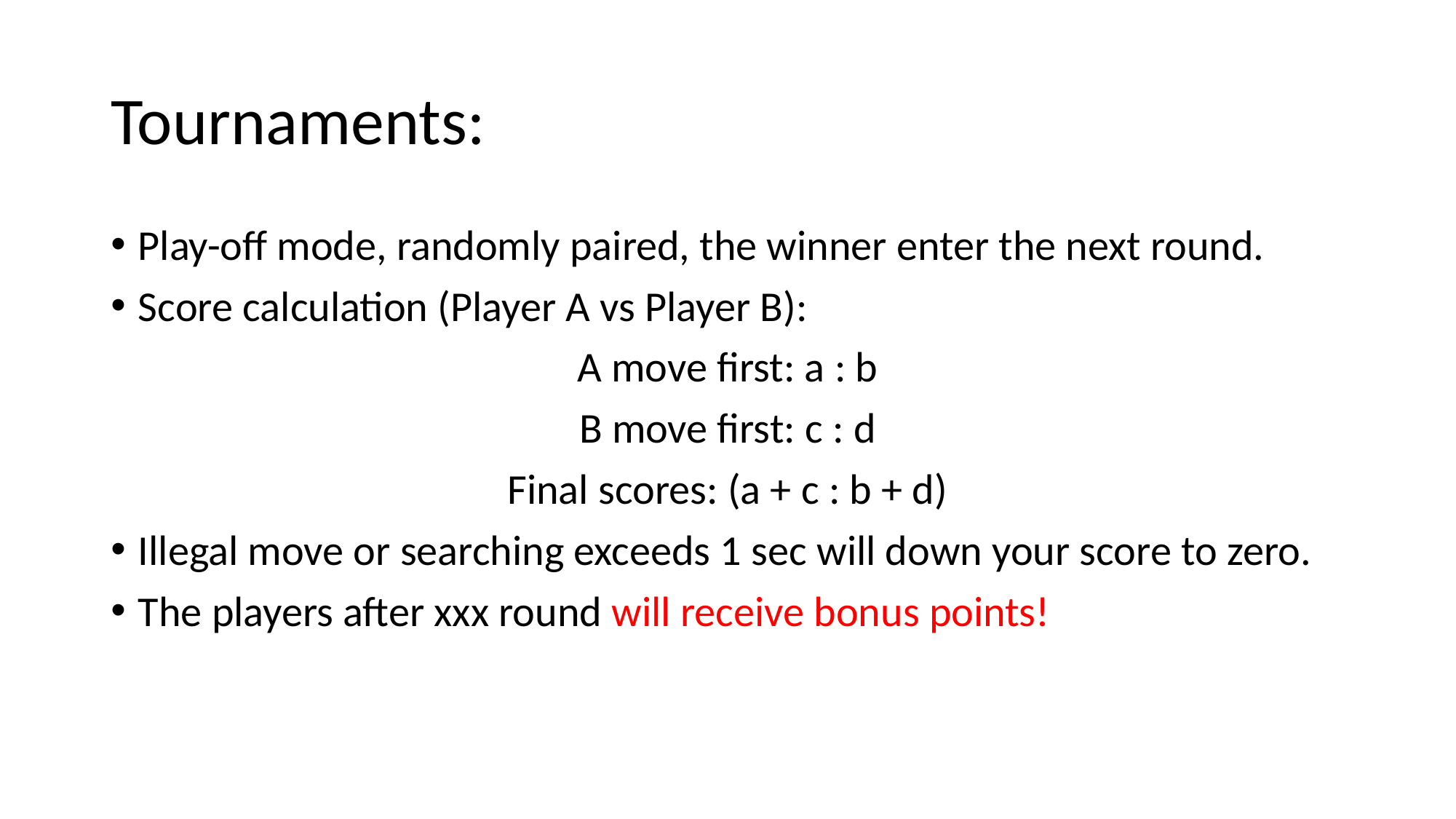

# Tournaments:
Play-off mode, randomly paired, the winner enter the next round.
Score calculation (Player A vs Player B):
A move first: a : b
B move first: c : d
Final scores: (a + c : b + d)
Illegal move or searching exceeds 1 sec will down your score to zero.
The players after xxx round will receive bonus points!